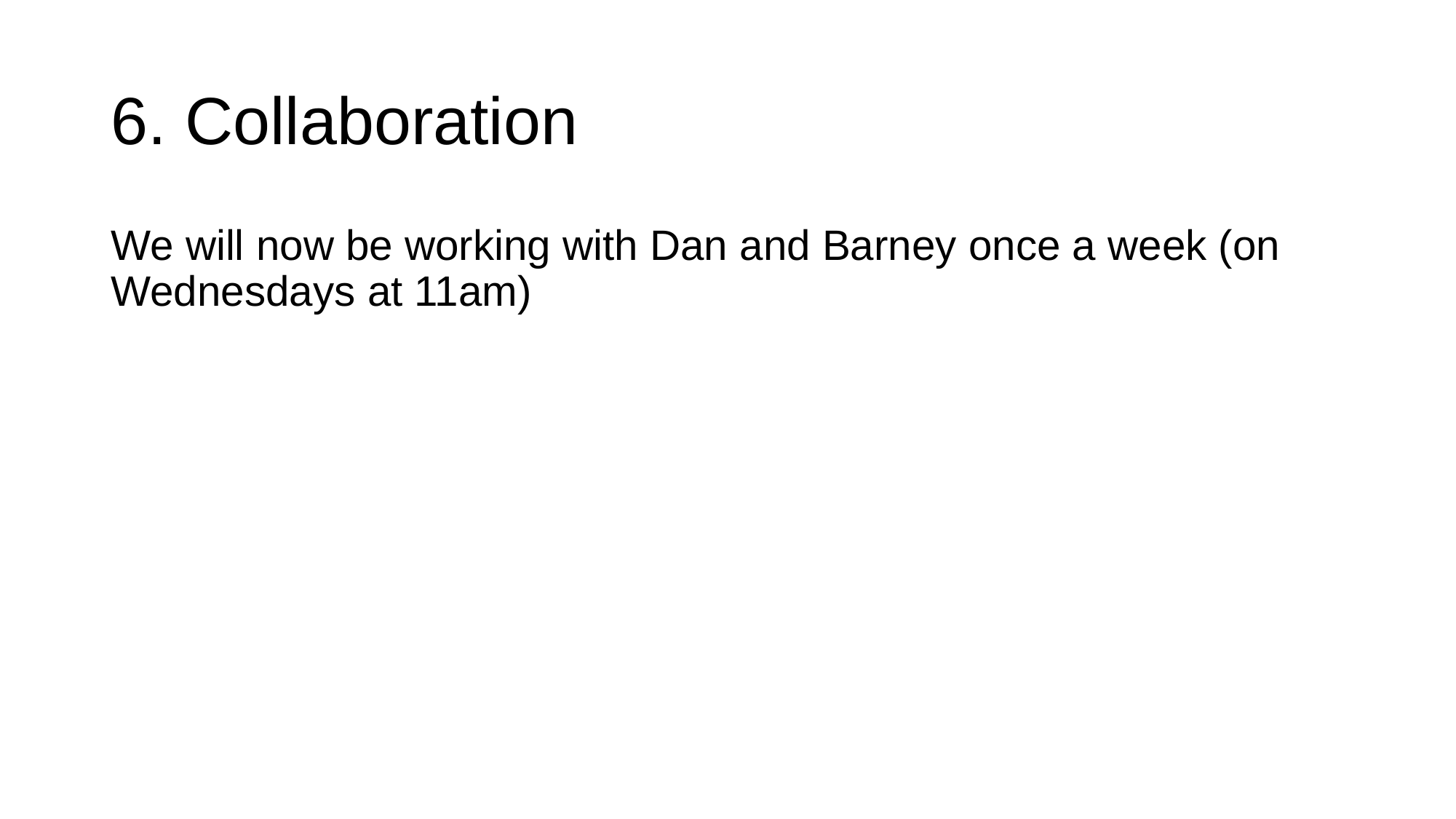

# 6. Collaboration
We will now be working with Dan and Barney once a week (on Wednesdays at 11am)